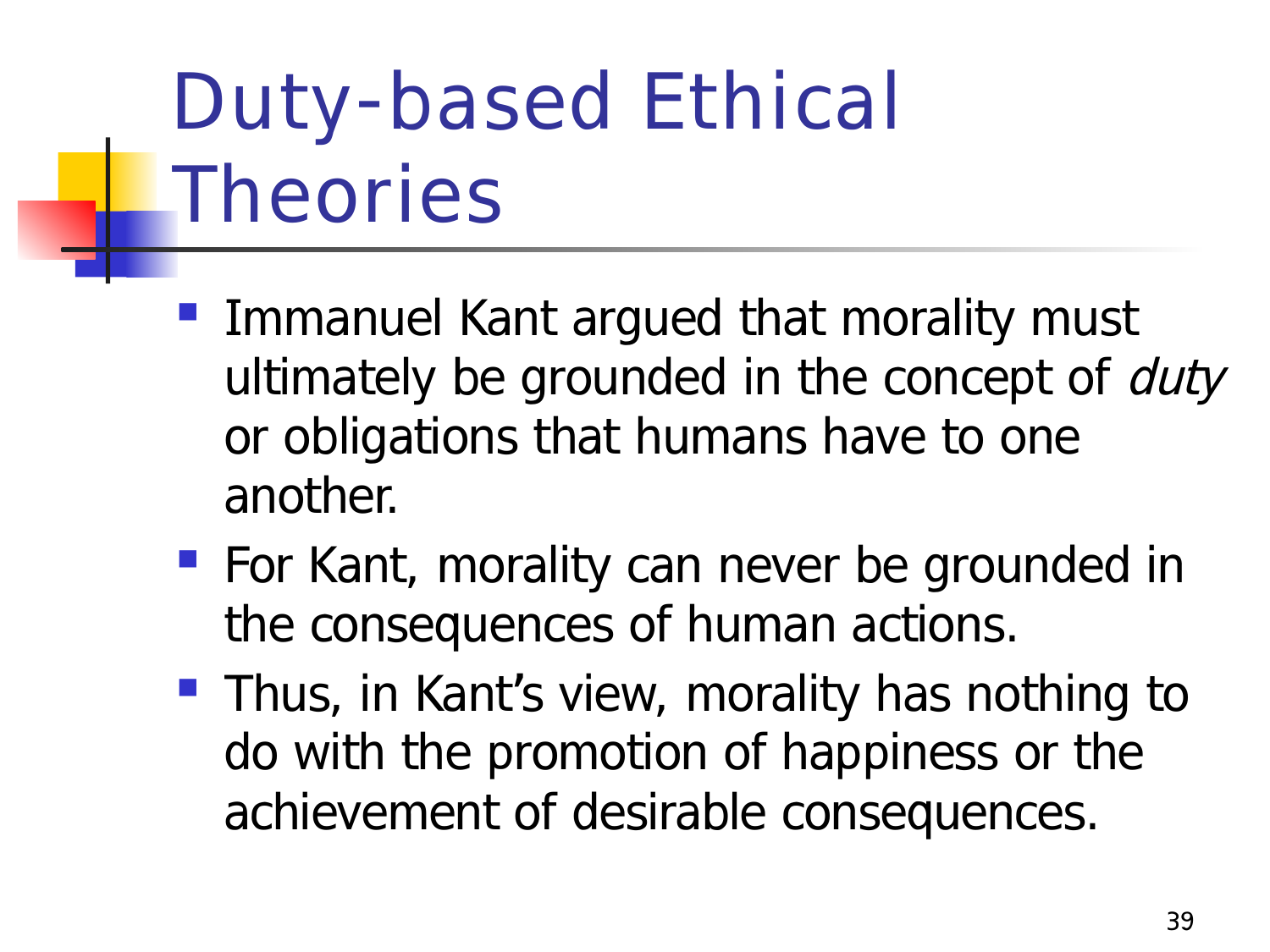

# Duty-based Ethical Theories
Immanuel Kant argued that morality must ultimately be grounded in the concept of duty or obligations that humans have to one another.
For Kant, morality can never be grounded in the consequences of human actions.
Thus, in Kant’s view, morality has nothing to do with the promotion of happiness or the achievement of desirable consequences.
39